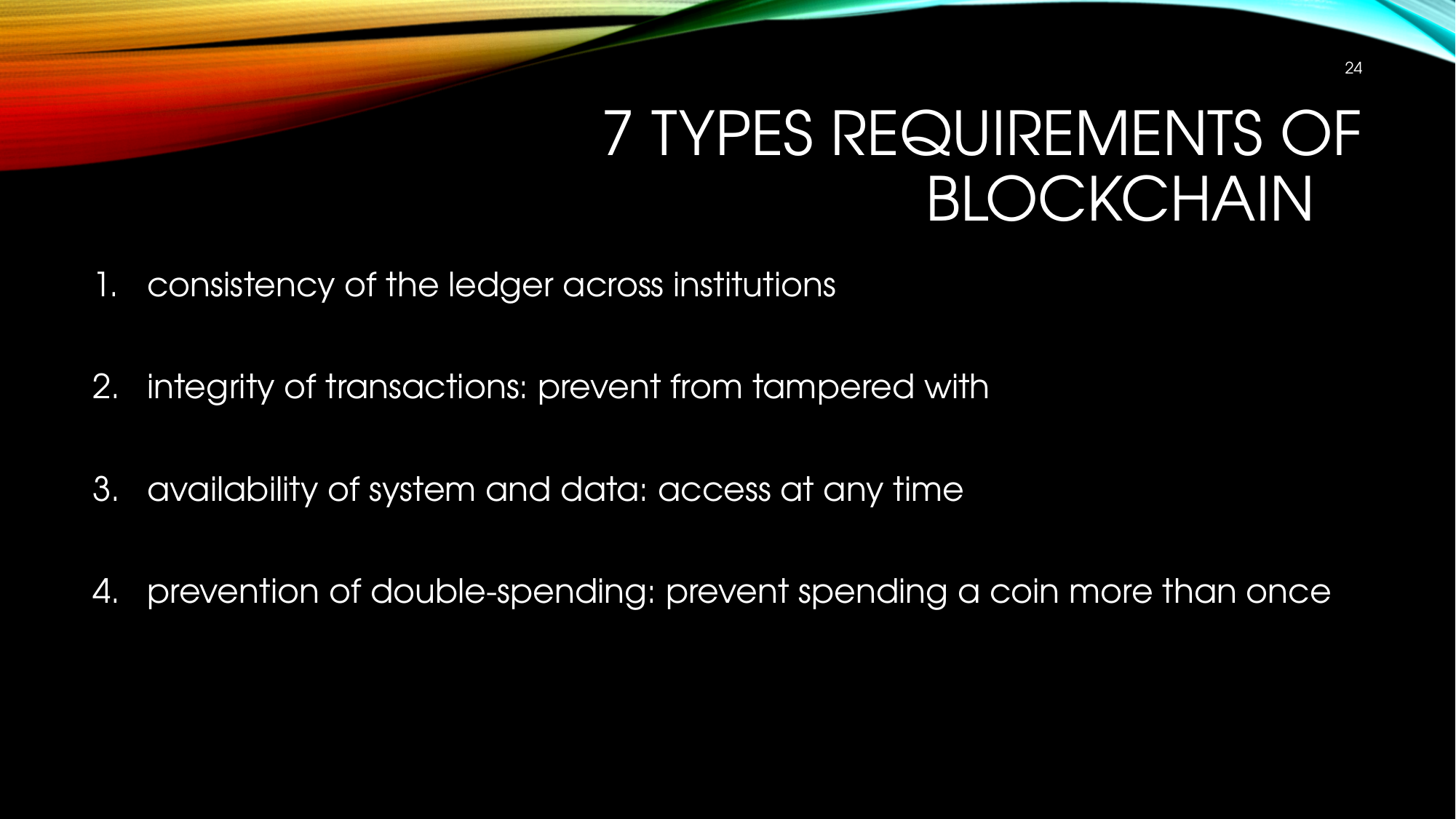

24
# 7 types requirements of blockchain
consistency of the ledger across institutions

integrity of transactions: prevent from tampered with

availability of system and data: access at any time

prevention of double-spending: prevent spending a coin more than once